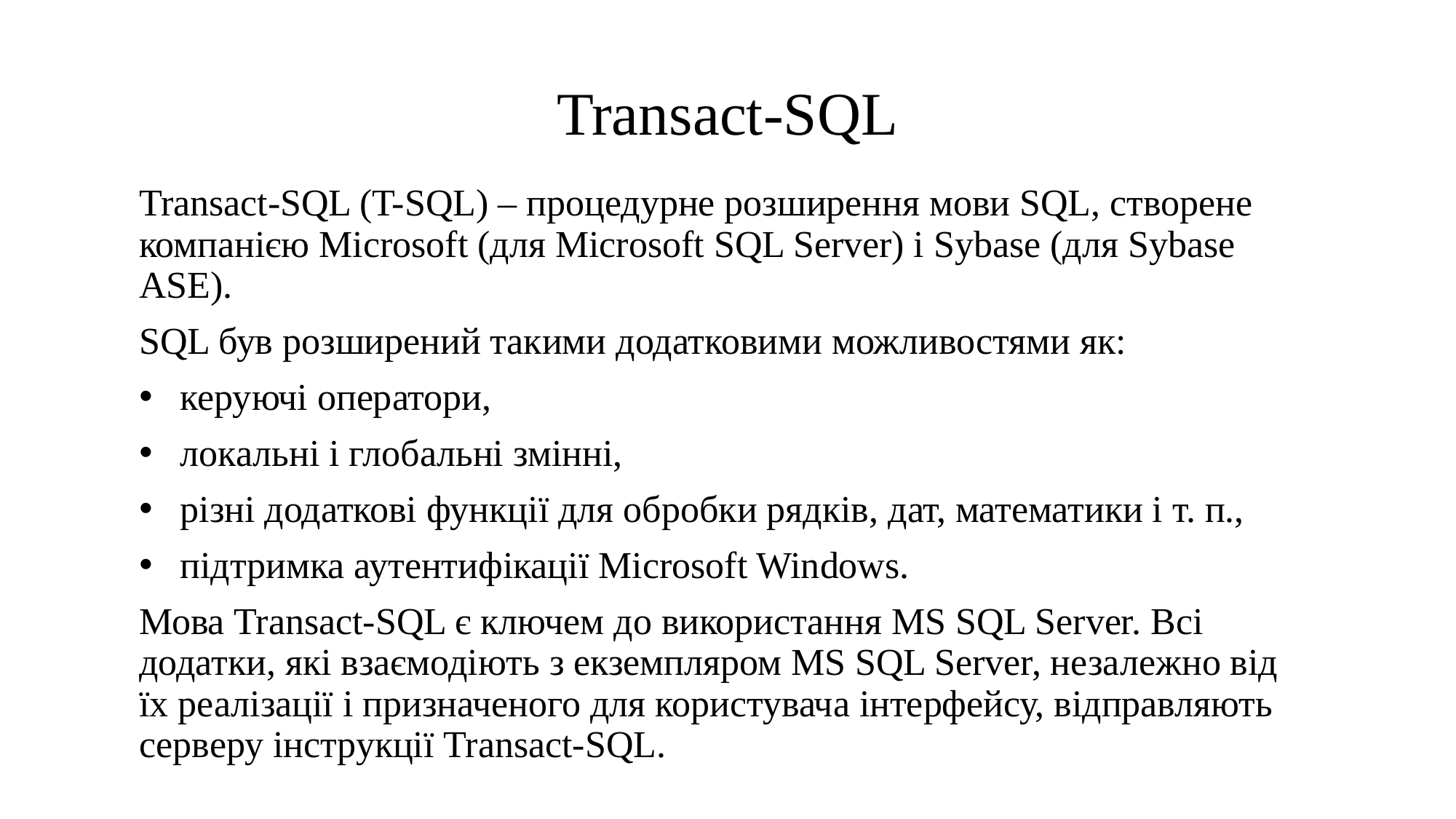

# Transact-SQL
Transact-SQL (T-SQL) – процедурне розширення мови SQL, створене компанією Microsoft (для Microsoft SQL Server) і Sybase (для Sybase ASE).
SQL був розширений такими додатковими можливостями як:
керуючі оператори,
локальні і глобальні змінні,
різні додаткові функції для обробки рядків, дат, математики і т. п.,
підтримка аутентифікації Microsoft Windows.
Мова Transact-SQL є ключем до використання MS SQL Server. Всі додатки, які взаємодіють з екземпляром MS SQL Server, незалежно від їх реалізації і призначеного для користувача інтерфейсу, відправляють серверу інструкції Transact-SQL.